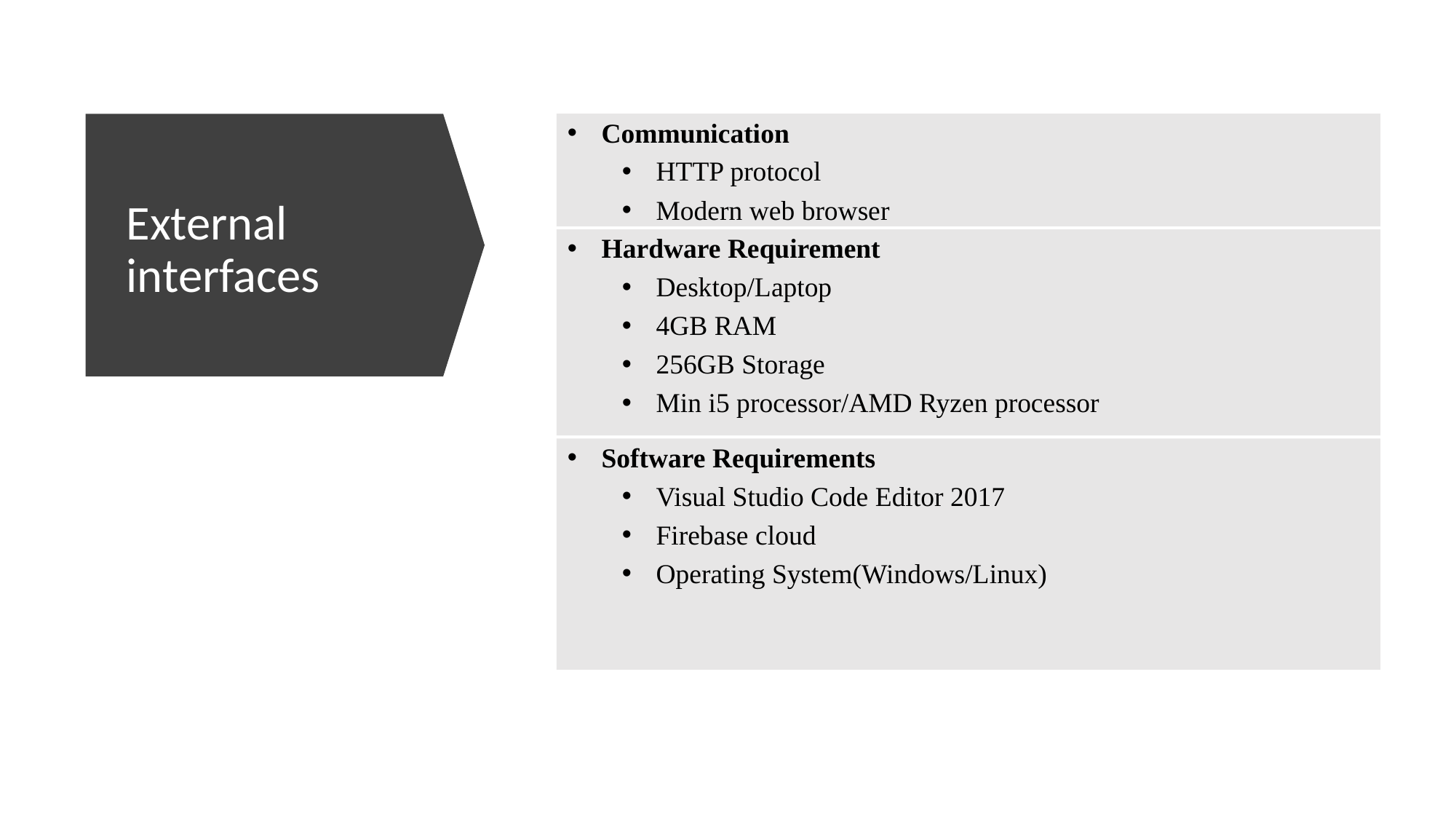

Communication
HTTP protocol
Modern web browser
# External interfaces
Hardware Requirement
Desktop/Laptop
4GB RAM
256GB Storage
Min i5 processor/AMD Ryzen processor
Software Requirements
Visual Studio Code Editor 2017
Firebase cloud
Operating System(Windows/Linux)